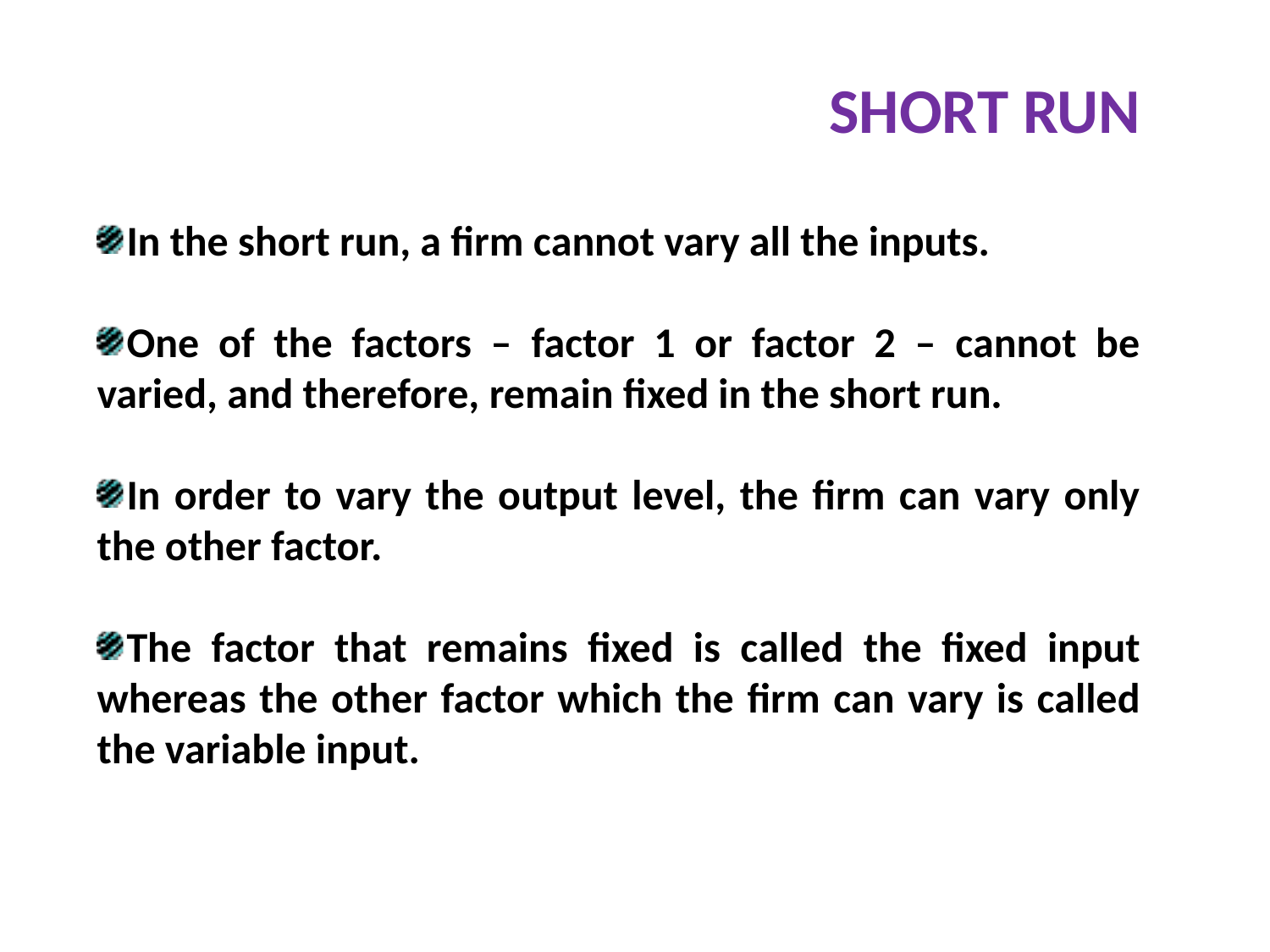

SHORT RUN

In the short run, a firm cannot vary all the inputs.

One of the factors – factor 1 or factor 2 – cannot be varied, and therefore, remain fixed in the short run.

In order to vary the output level, the firm can vary only the other factor.

The factor that remains fixed is called the fixed input whereas the other factor which the firm can vary is called the variable input.